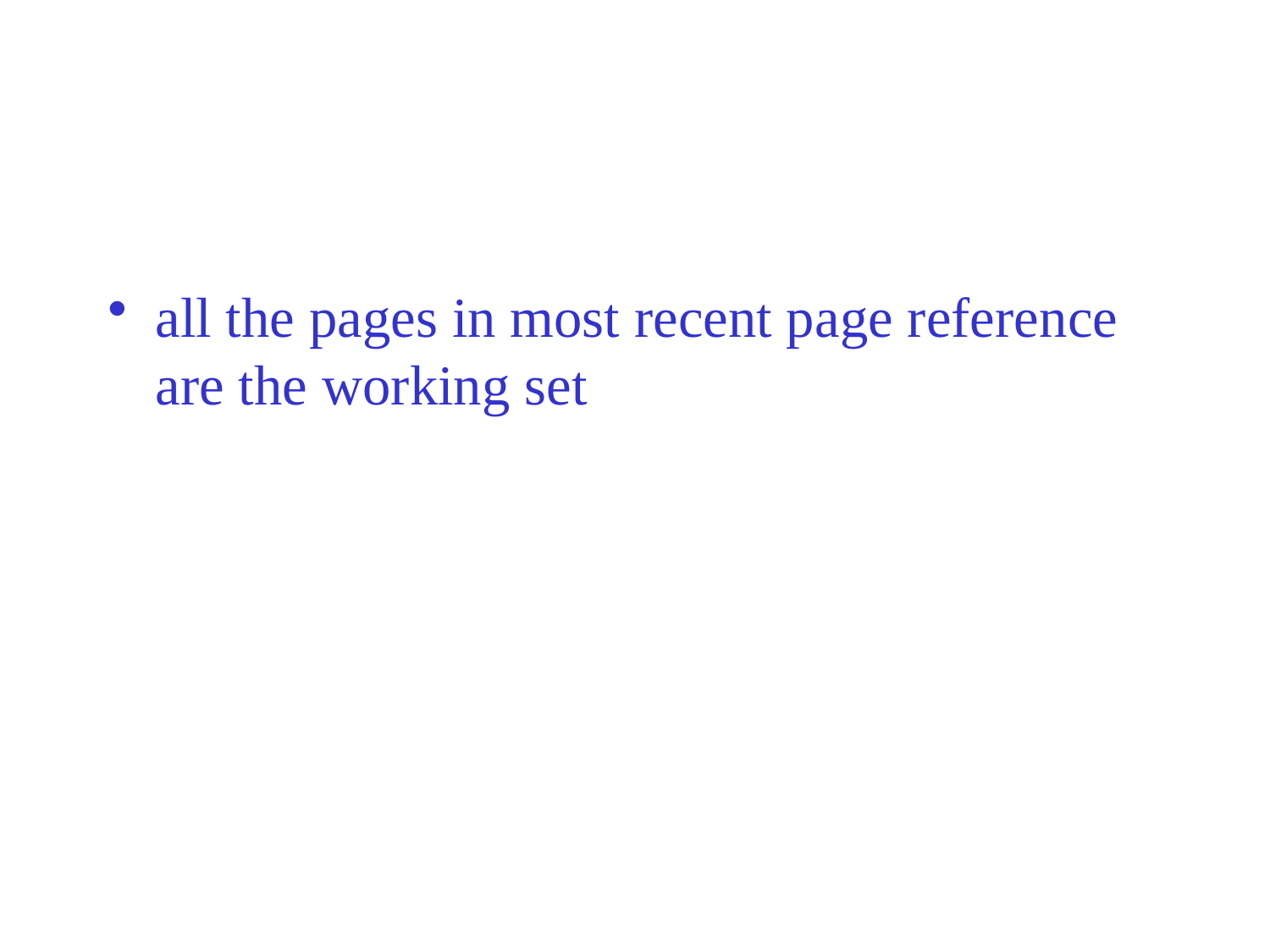

#
all the pages in most recent page reference are the working set